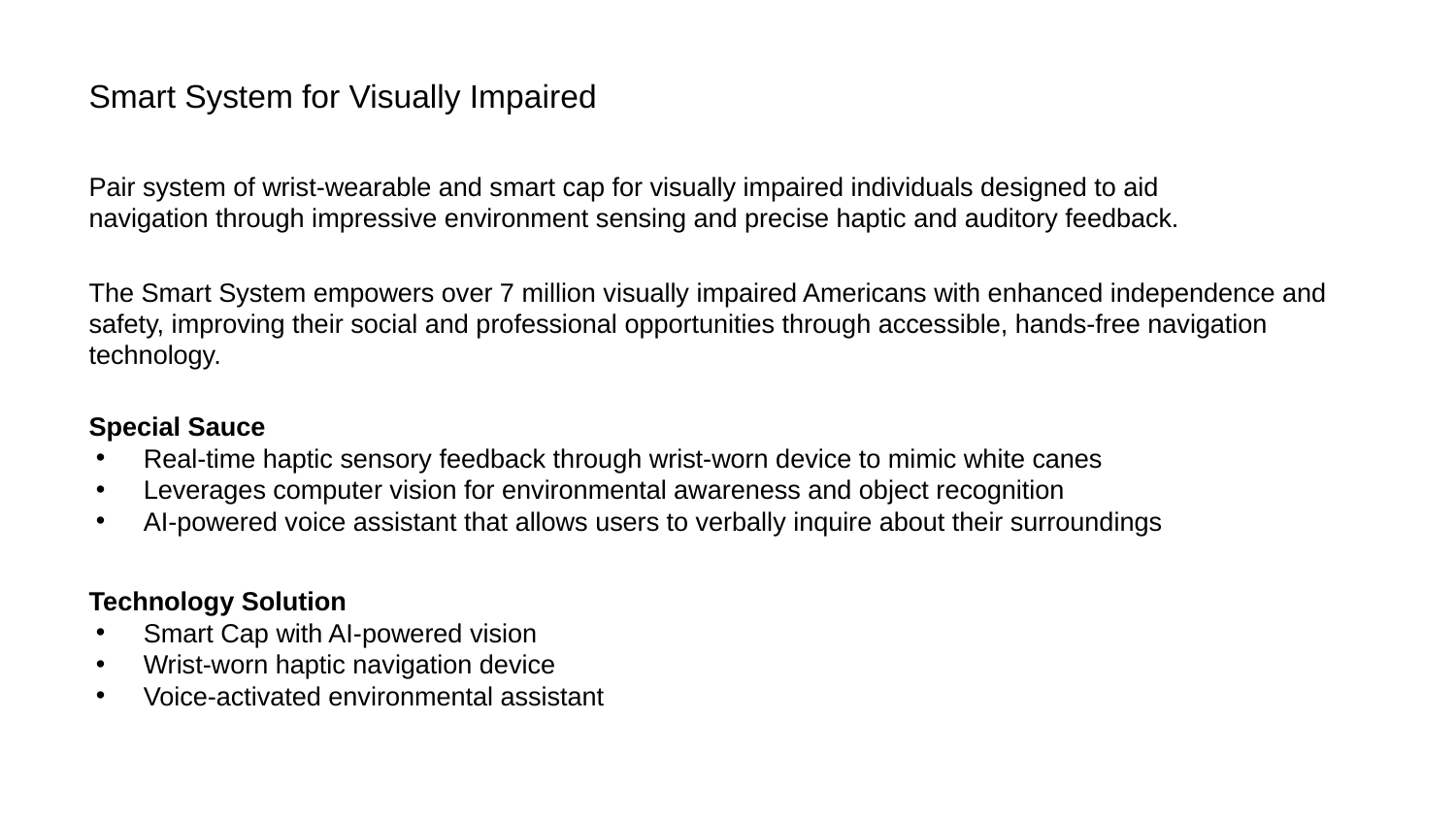

# Smart System for Visually Impaired
Pair system of wrist-wearable and smart cap for visually impaired individuals designed to aid
navigation through impressive environment sensing and precise haptic and auditory feedback.
The Smart System empowers over 7 million visually impaired Americans with enhanced independence and safety, improving their social and professional opportunities through accessible, hands-free navigation technology.
Special Sauce
Real-time haptic sensory feedback through wrist-worn device to mimic white canes
Leverages computer vision for environmental awareness and object recognition
AI-powered voice assistant that allows users to verbally inquire about their surroundings
Technology Solution
Smart Cap with AI-powered vision
Wrist-worn haptic navigation device
Voice-activated environmental assistant